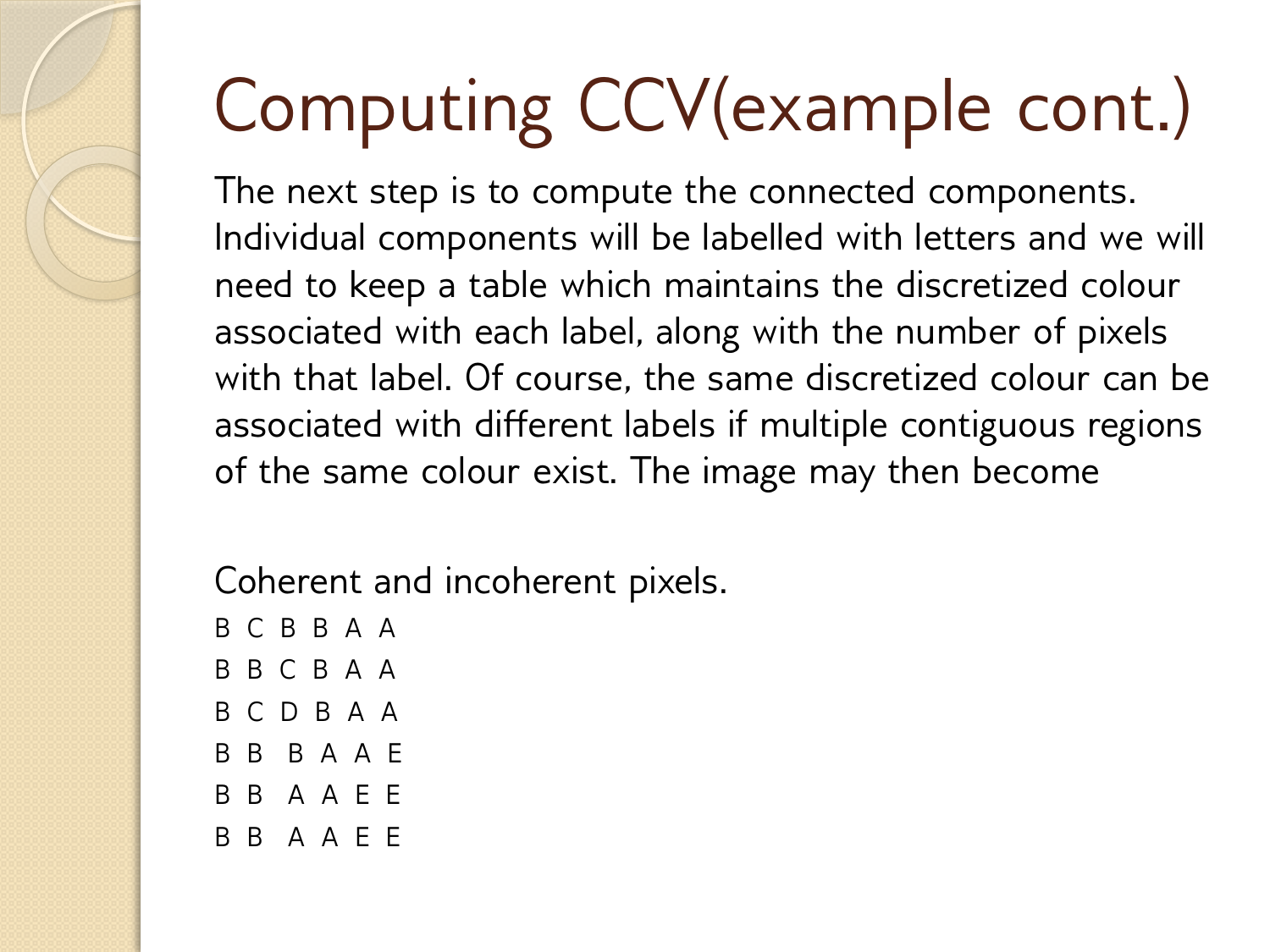

# Computing CCV(example cont.)
The next step is to compute the connected components. Individual components will be labelled with letters and we will need to keep a table which maintains the discretized colour associated with each label, along with the number of pixels with that label. Of course, the same discretized colour can be associated with different labels if multiple contiguous regions of the same colour exist. The image may then become

Coherent and incoherent pixels.
B  C  B  B  A  A
B  B  C  B  A  A
B  C  D  B  A  A
B  B   B  A  A  E
B  B   A  A  E  E
B  B   A  A  E  E